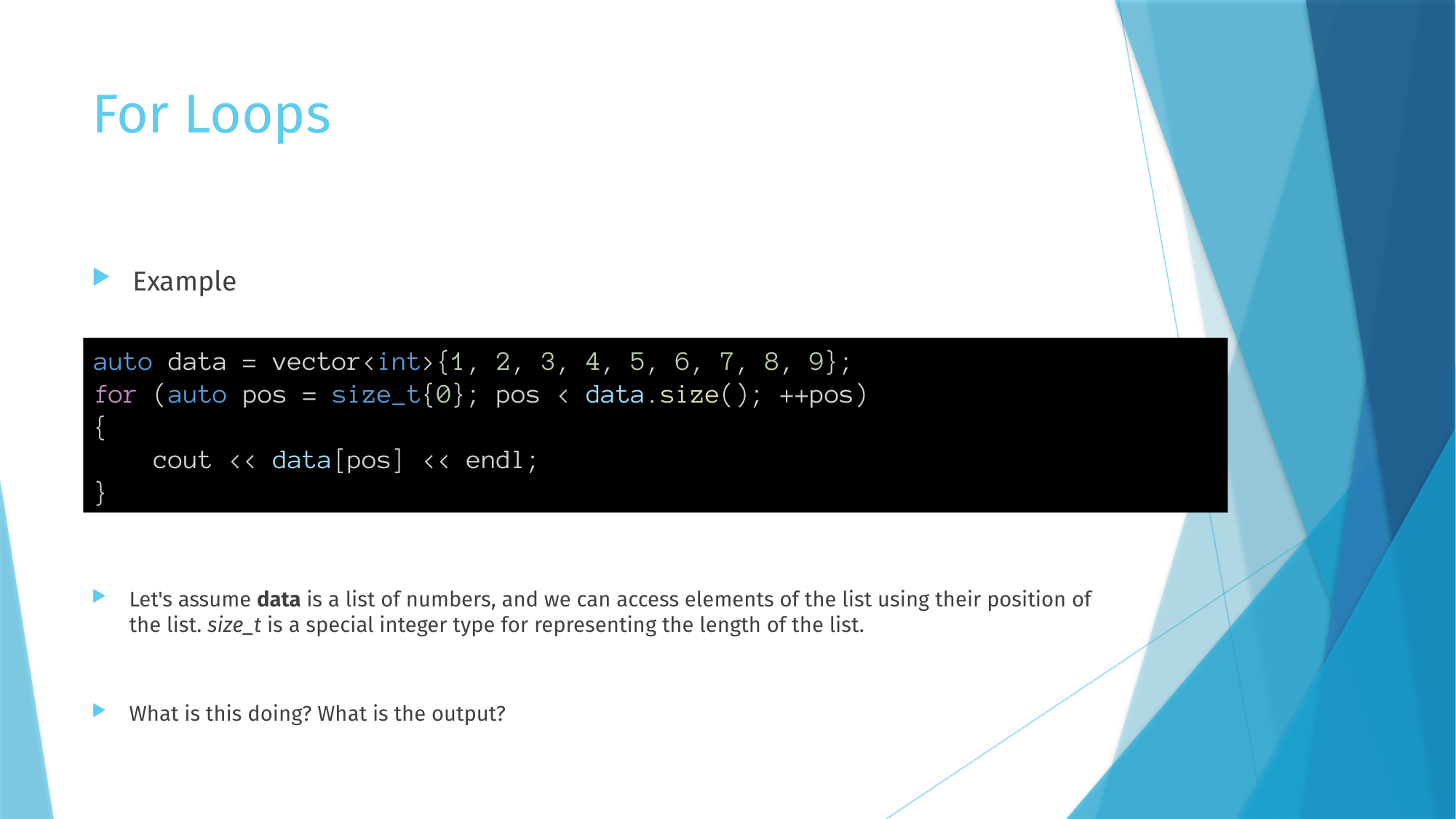

# For Loops
Example
auto data = vector<int>{1, 2, 3, 4, 5, 6, 7, 8, 9};
for (auto pos = size_t{0}; pos < data.size(); ++pos)
{
    cout << data[pos] << endl;
}
Let's assume data is a list of numbers, and we can access elements of the list using their position of the list. size_t is a special integer type for representing the length of the list.
What is this doing? What is the output?